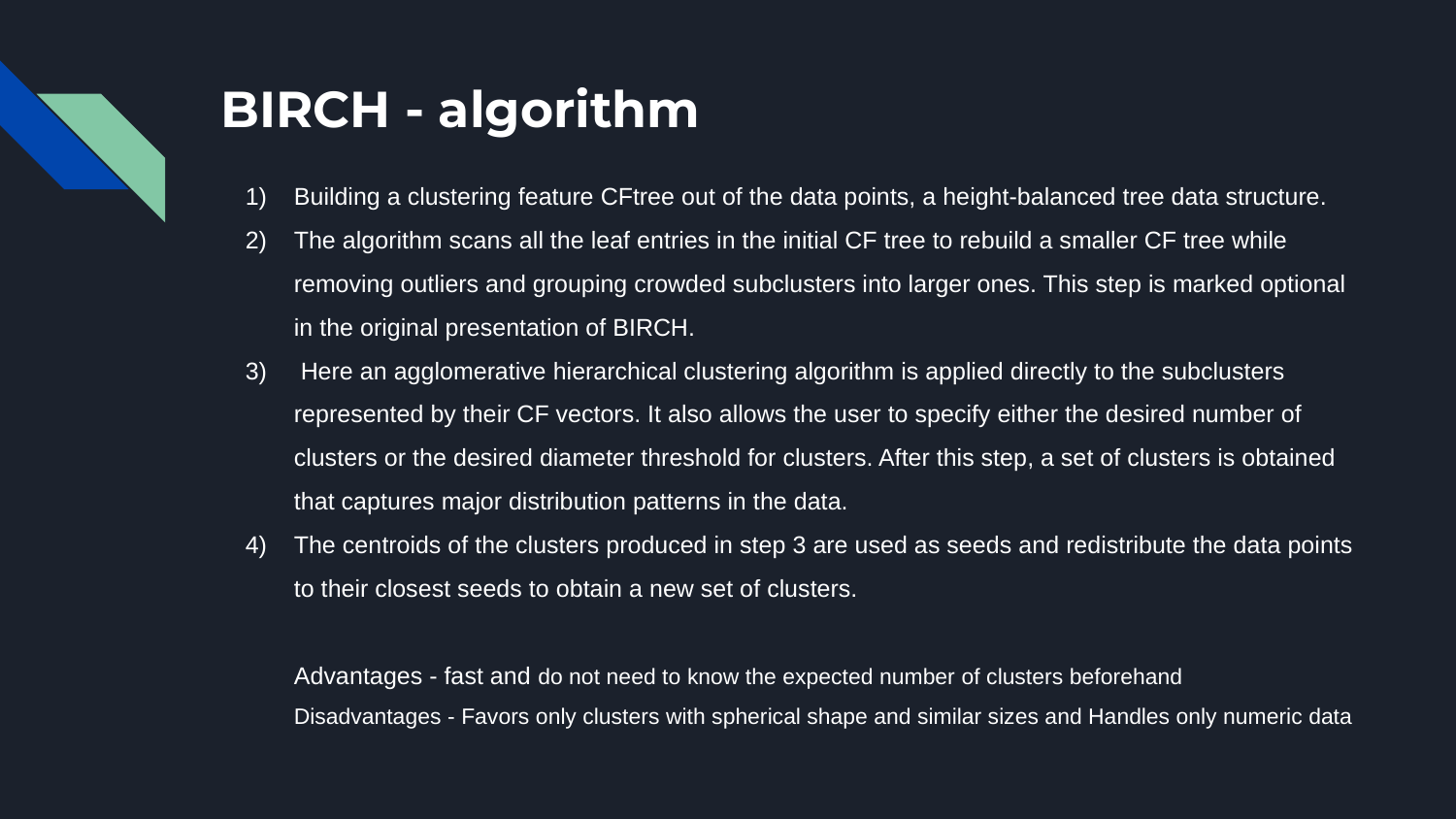

# BIRCH - algorithm
Building a clustering feature CFtree out of the data points, a height-balanced tree data structure.
The algorithm scans all the leaf entries in the initial CF tree to rebuild a smaller CF tree while removing outliers and grouping crowded subclusters into larger ones. This step is marked optional in the original presentation of BIRCH.
 Here an agglomerative hierarchical clustering algorithm is applied directly to the subclusters represented by their CF vectors. It also allows the user to specify either the desired number of clusters or the desired diameter threshold for clusters. After this step, a set of clusters is obtained that captures major distribution patterns in the data.
The centroids of the clusters produced in step 3 are used as seeds and redistribute the data points to their closest seeds to obtain a new set of clusters.

Advantages - fast and do not need to know the expected number of clusters beforehand
Disadvantages - Favors only clusters with spherical shape and similar sizes and Handles only numeric data